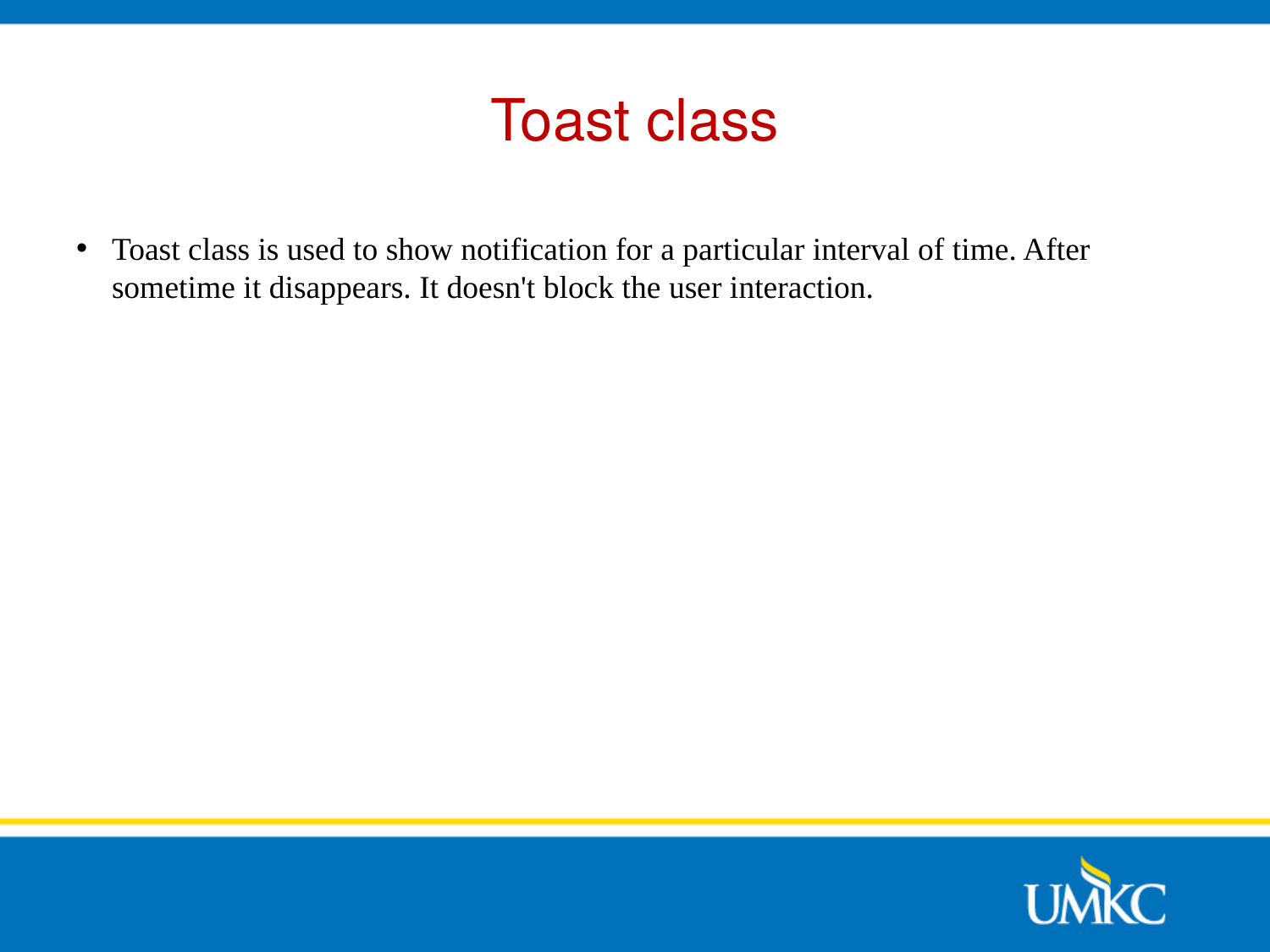

# Toast class
Toast class is used to show notification for a particular interval of time. After sometime it disappears. It doesn't block the user interaction.